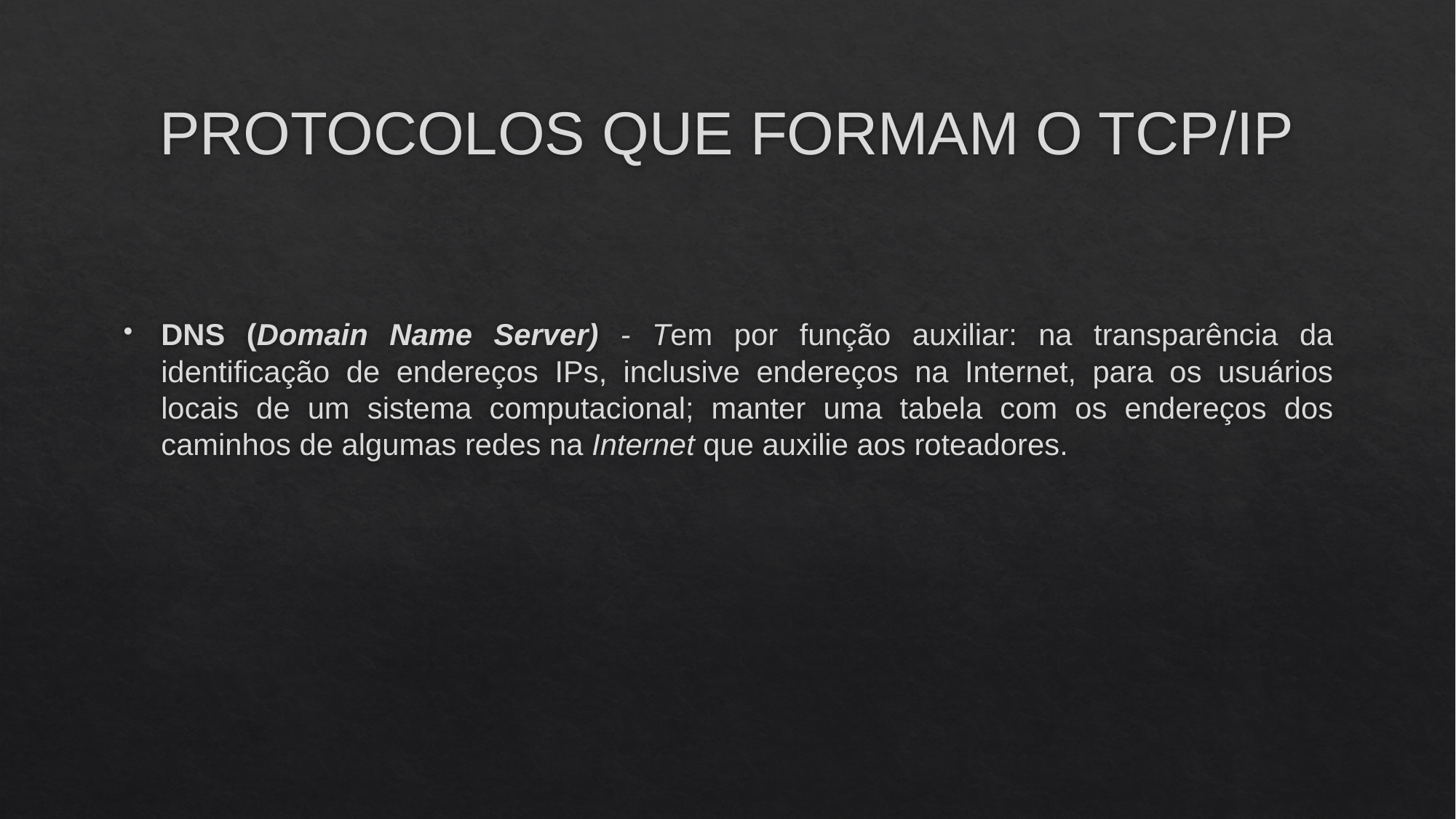

# PROTOCOLOS QUE FORMAM O TCP/IP

DNS (Domain Name Server) - Tem por função auxiliar: na transparência da identificação de endereços IPs, inclusive endereços na Internet, para os usuários locais de um sistema computacional; manter uma tabela com os endereços dos caminhos de algumas redes na Internet que auxilie aos roteadores.